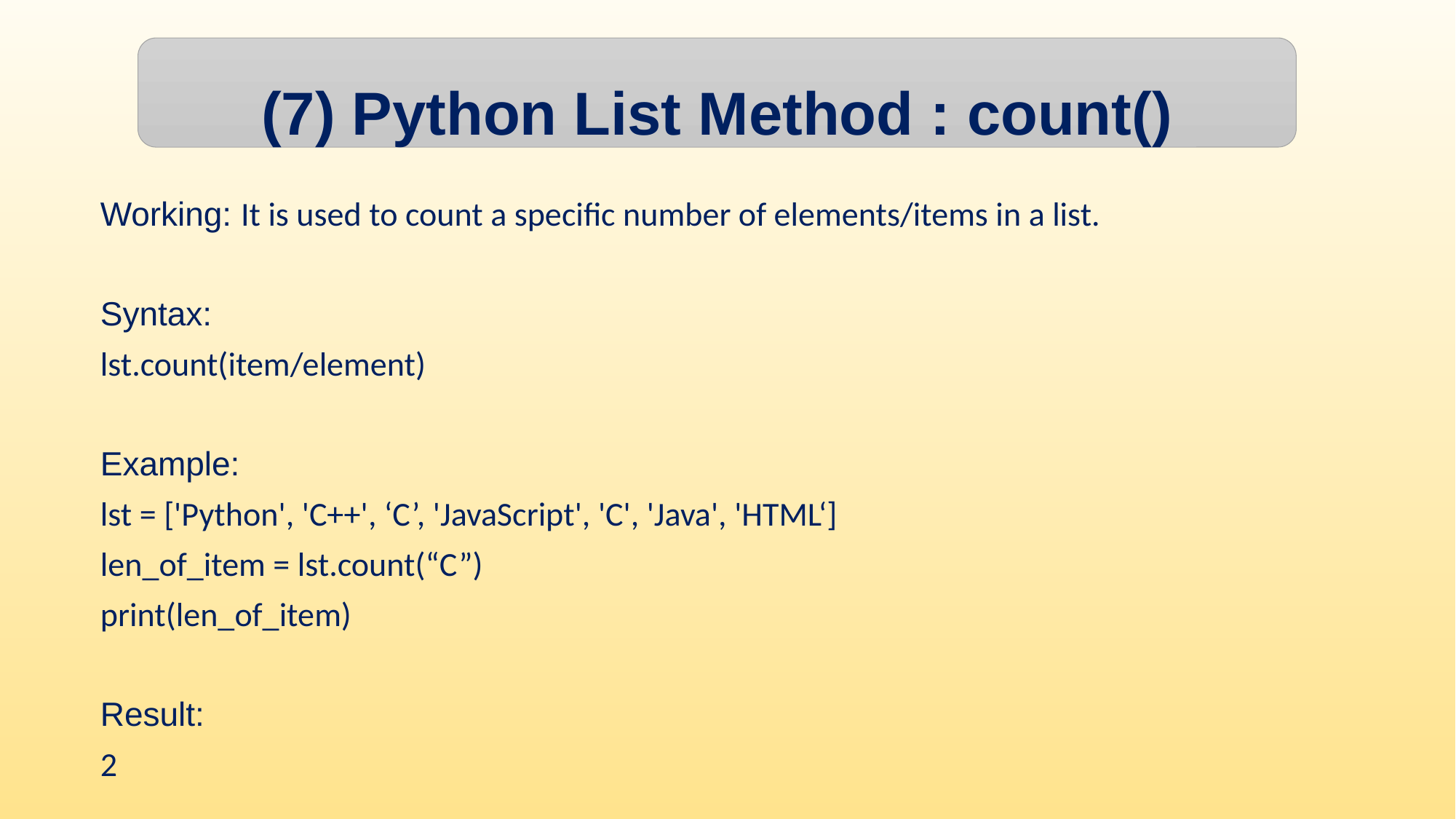

(7) Python List Method : count()
Working: It is used to count a specific number of elements/items in a list.

Syntax:
lst.count(item/element)

Example:
lst = ['Python', 'C++', ‘C’, 'JavaScript', 'C', 'Java', 'HTML‘]
len_of_item = lst.count(“C”)
print(len_of_item)

Result:
2